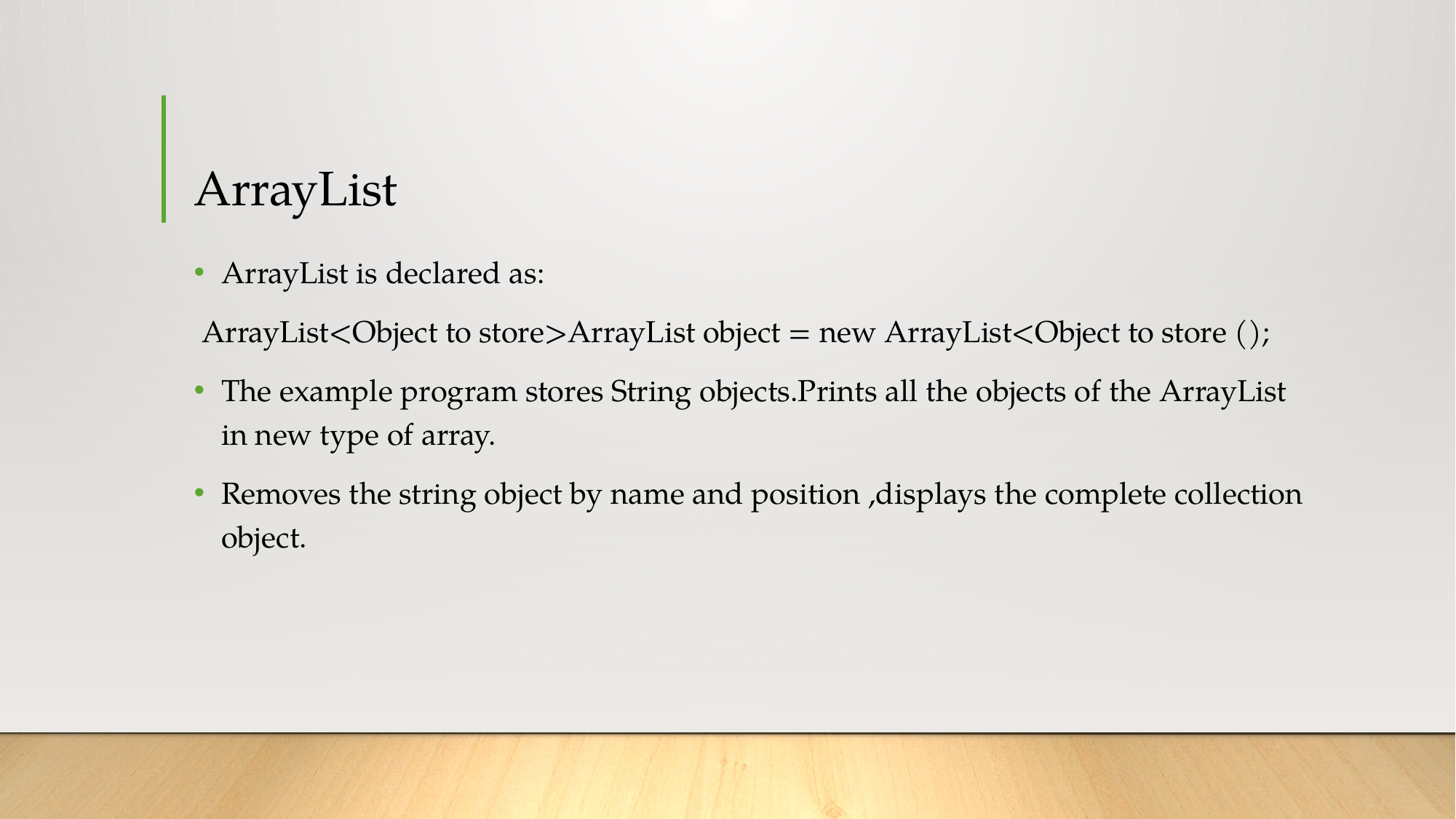

# ArrayList
ArrayList is declared as:
 ArrayList<Object to store>ArrayList object = new ArrayList<Object to store ();
The example program stores String objects.Prints all the objects of the ArrayList in new type of array.
Removes the string object by name and position ,displays the complete collection object.